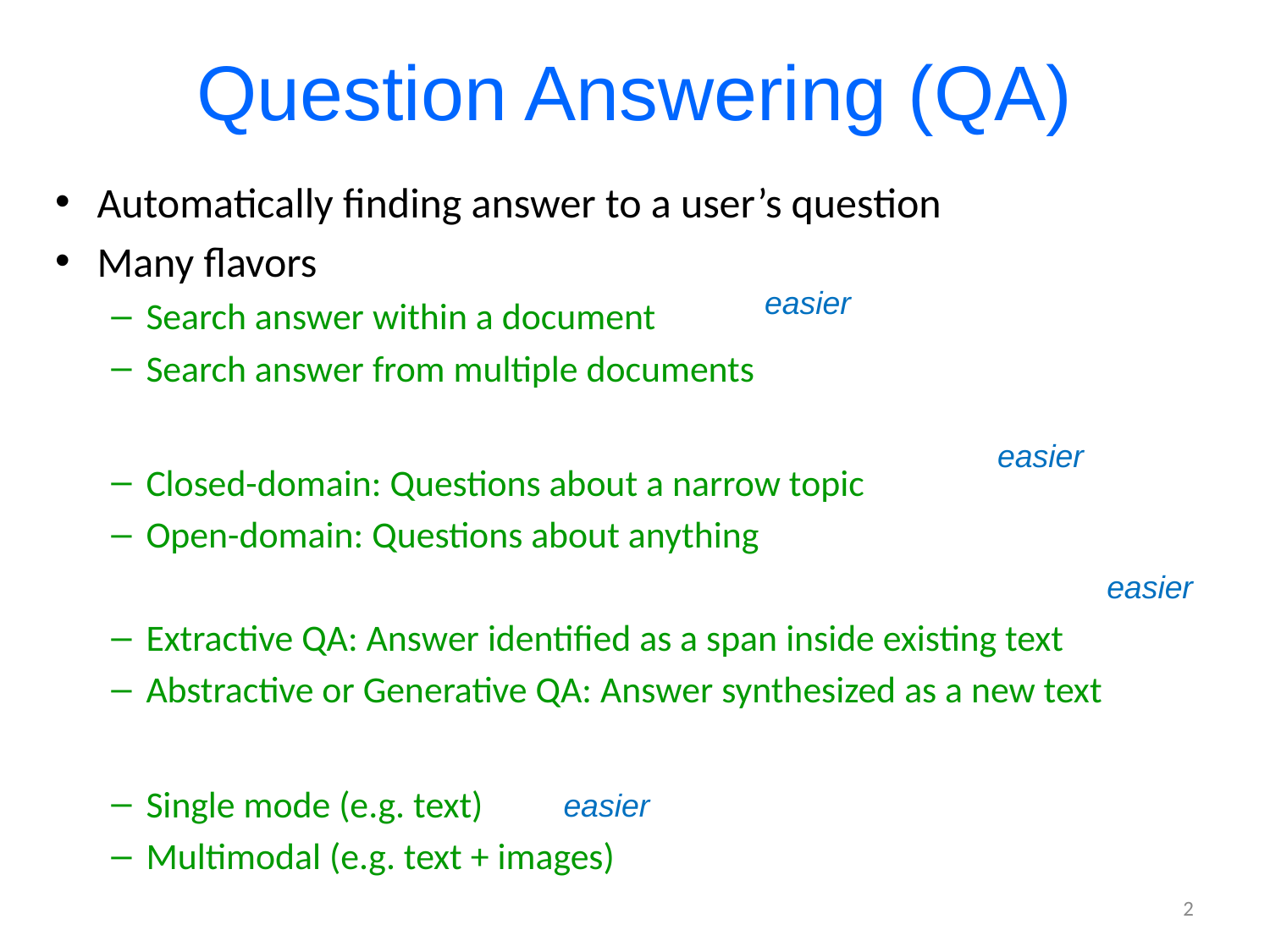

# Question Answering (QA)
Automatically finding answer to a user’s question
Many flavors
Search answer within a document
Search answer from multiple documents

Closed-domain: Questions about a narrow topic
Open-domain: Questions about anything

Extractive QA: Answer identified as a span inside existing text
Abstractive or Generative QA: Answer synthesized as a new text

Single mode (e.g. text)
Multimodal (e.g. text + images)

easier
easier
easier
easier
2